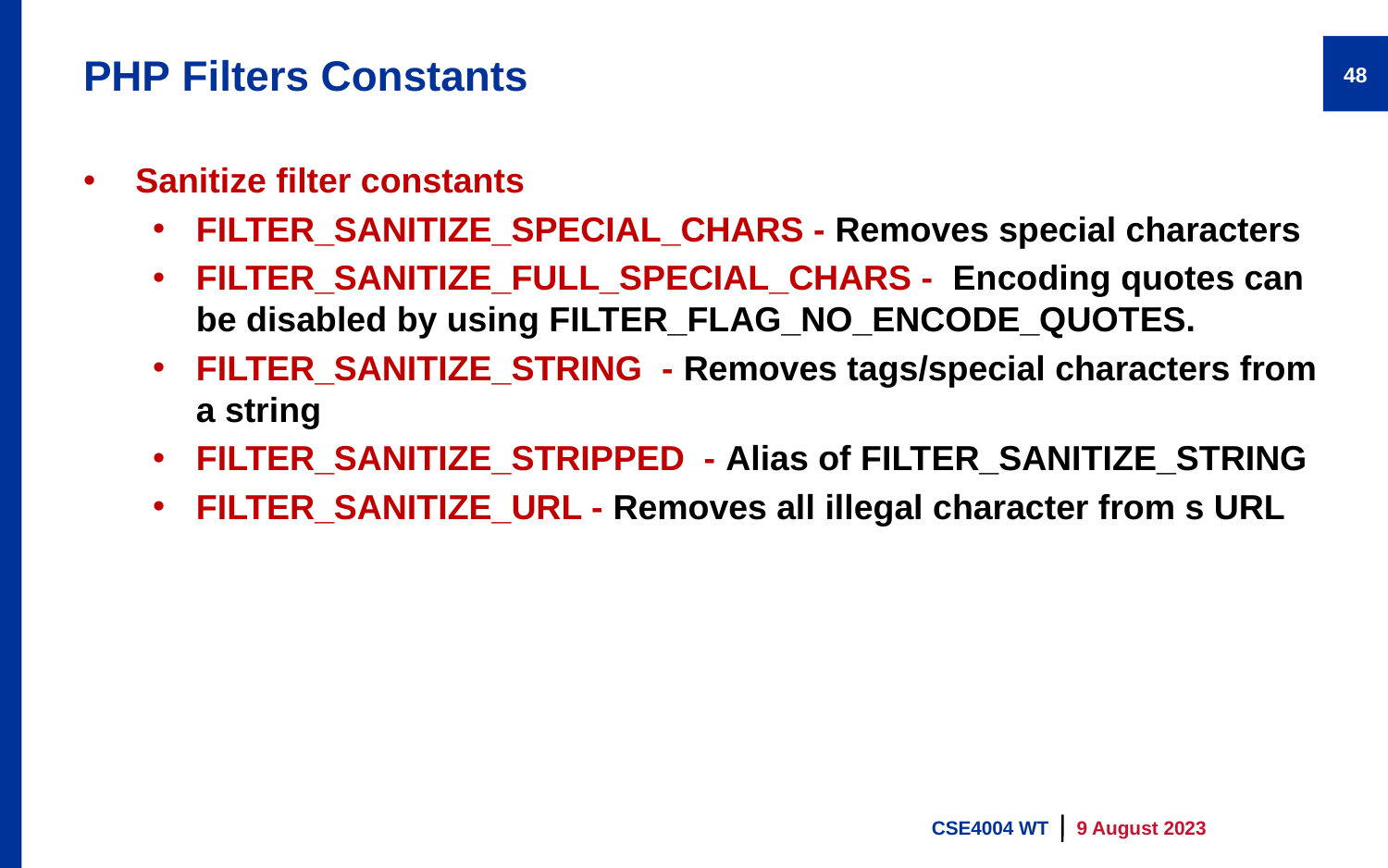

# PHP Filters Constants
48
Sanitize filter constants
FILTER_SANITIZE_SPECIAL_CHARS - Removes special characters
FILTER_SANITIZE_FULL_SPECIAL_CHARS -  Encoding quotes can be disabled by using FILTER_FLAG_NO_ENCODE_QUOTES.
FILTER_SANITIZE_STRING  - Removes tags/special characters from a string
FILTER_SANITIZE_STRIPPED  - Alias of FILTER_SANITIZE_STRING
FILTER_SANITIZE_URL - Removes all illegal character from s URL
CSE4004 WT
9 August 2023